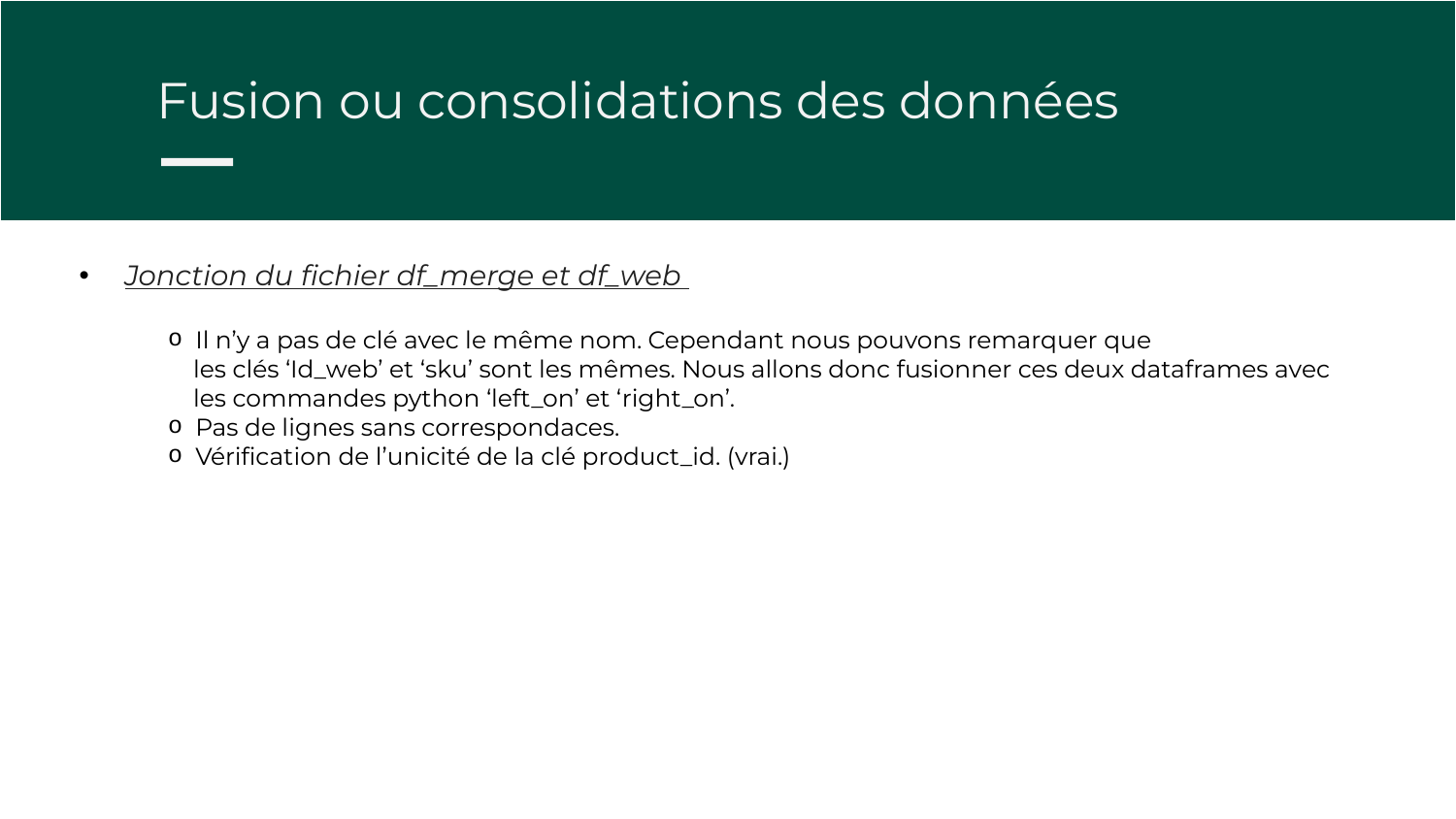

Fusion ou consolidations des données

Jonction du fichier df_merge et df_web
Il n’y a pas de clé avec le même nom. Cependant nous pouvons remarquer que
    les clés ‘Id_web’ et ‘sku’ sont les mêmes. Nous allons donc fusionner ces deux dataframes avec
    les commandes python ‘left_on’ et ‘right_on’.
Pas de lignes sans correspondaces.
Vérification de l’unicité de la clé product_id. (vrai.)